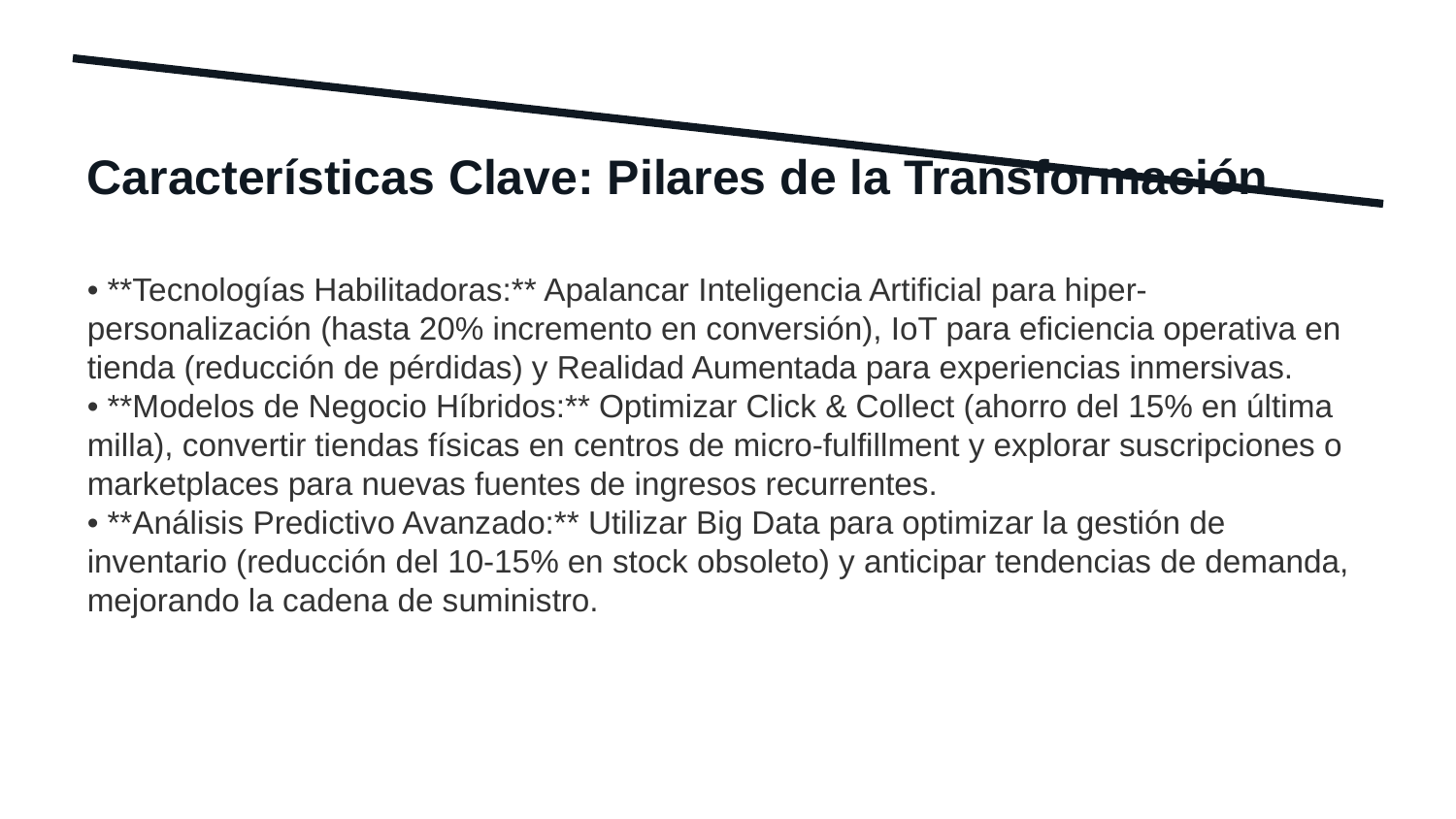

Características Clave: Pilares de la Transformación
• **Tecnologías Habilitadoras:** Apalancar Inteligencia Artificial para hiper-personalización (hasta 20% incremento en conversión), IoT para eficiencia operativa en tienda (reducción de pérdidas) y Realidad Aumentada para experiencias inmersivas.
• **Modelos de Negocio Híbridos:** Optimizar Click & Collect (ahorro del 15% en última milla), convertir tiendas físicas en centros de micro-fulfillment y explorar suscripciones o marketplaces para nuevas fuentes de ingresos recurrentes.
• **Análisis Predictivo Avanzado:** Utilizar Big Data para optimizar la gestión de inventario (reducción del 10-15% en stock obsoleto) y anticipar tendencias de demanda, mejorando la cadena de suministro.
3